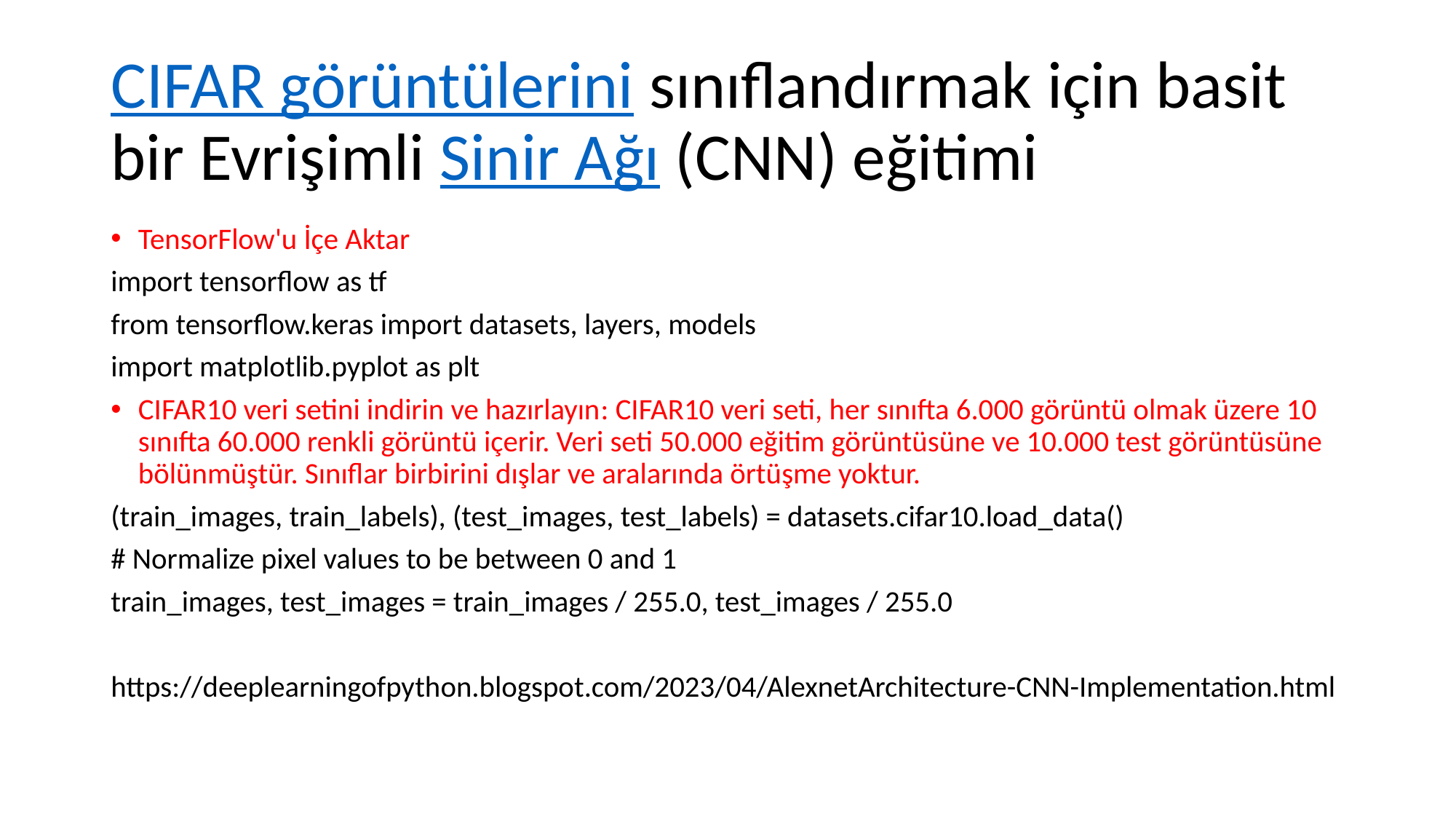

# CIFAR görüntülerini sınıflandırmak için basit bir Evrişimli Sinir Ağı (CNN) eğitimi
TensorFlow'u İçe Aktar
import tensorflow as tf
from tensorflow.keras import datasets, layers, models
import matplotlib.pyplot as plt
CIFAR10 veri setini indirin ve hazırlayın: CIFAR10 veri seti, her sınıfta 6.000 görüntü olmak üzere 10 sınıfta 60.000 renkli görüntü içerir. Veri seti 50.000 eğitim görüntüsüne ve 10.000 test görüntüsüne bölünmüştür. Sınıflar birbirini dışlar ve aralarında örtüşme yoktur.
(train_images, train_labels), (test_images, test_labels) = datasets.cifar10.load_data()
# Normalize pixel values to be between 0 and 1
train_images, test_images = train_images / 255.0, test_images / 255.0

https://deeplearningofpython.blogspot.com/2023/04/AlexnetArchitecture-CNN-Implementation.html